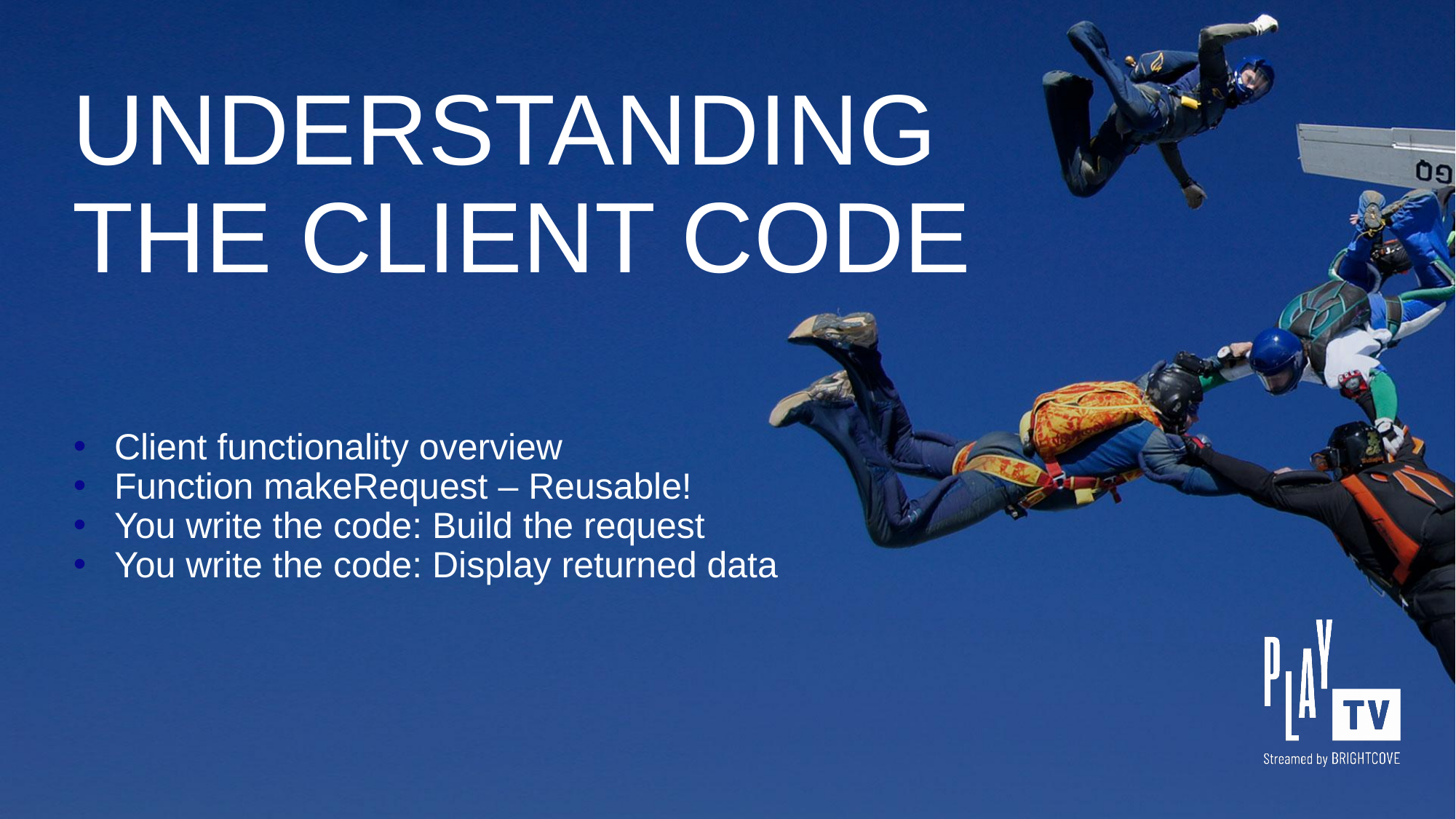

# UNDERSTANDING THE CLIENT CODE
Client functionality overview
Function makeRequest – Reusable!
You write the code: Build the request
You write the code: Display returned data